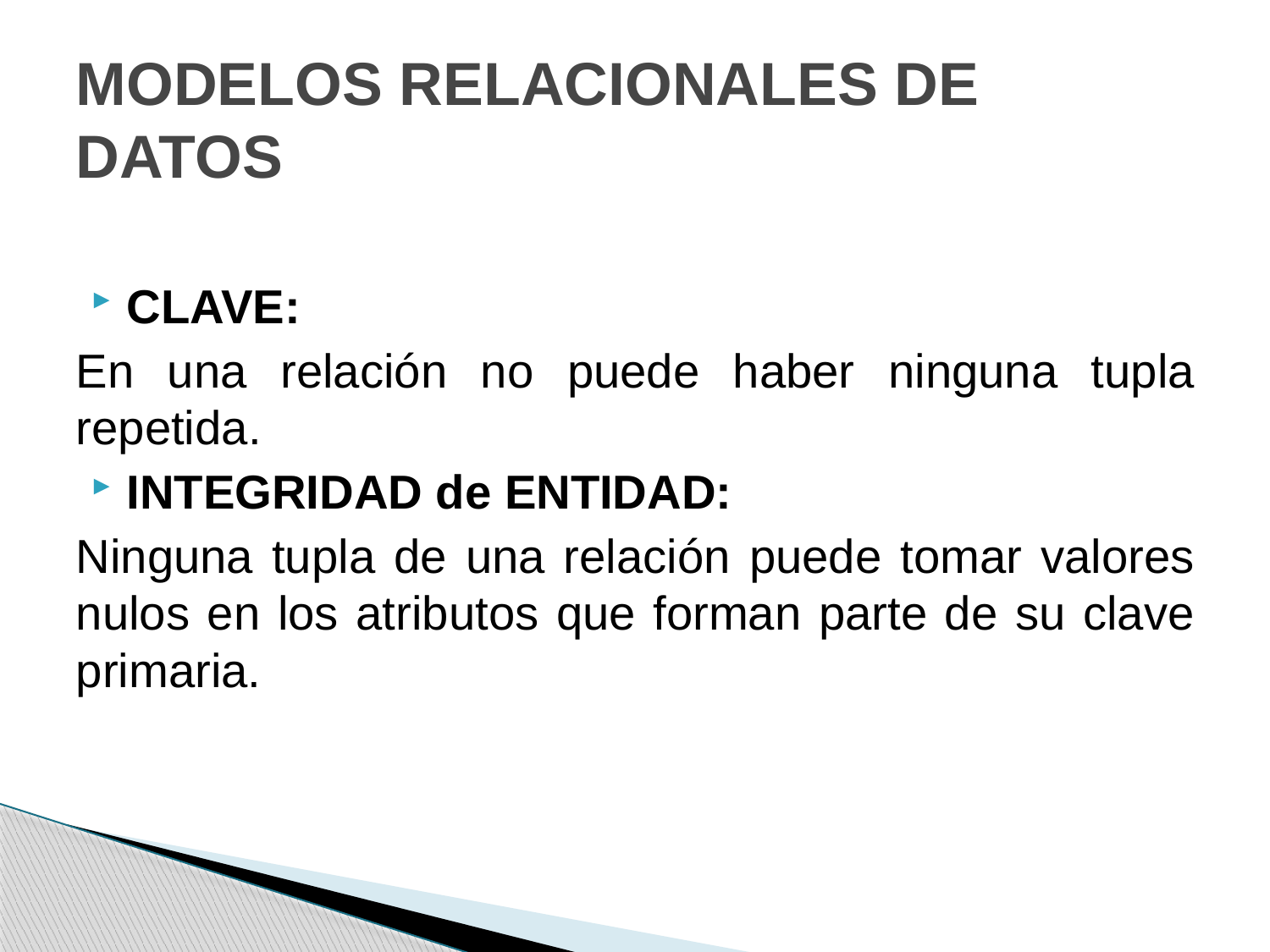

# MODELOS RELACIONALES DE DATOS

CLAVE:
En una relación no puede haber ninguna tupla repetida.
INTEGRIDAD de ENTIDAD:
Ninguna tupla de una relación puede tomar valores nulos en los atributos que forman parte de su clave primaria.